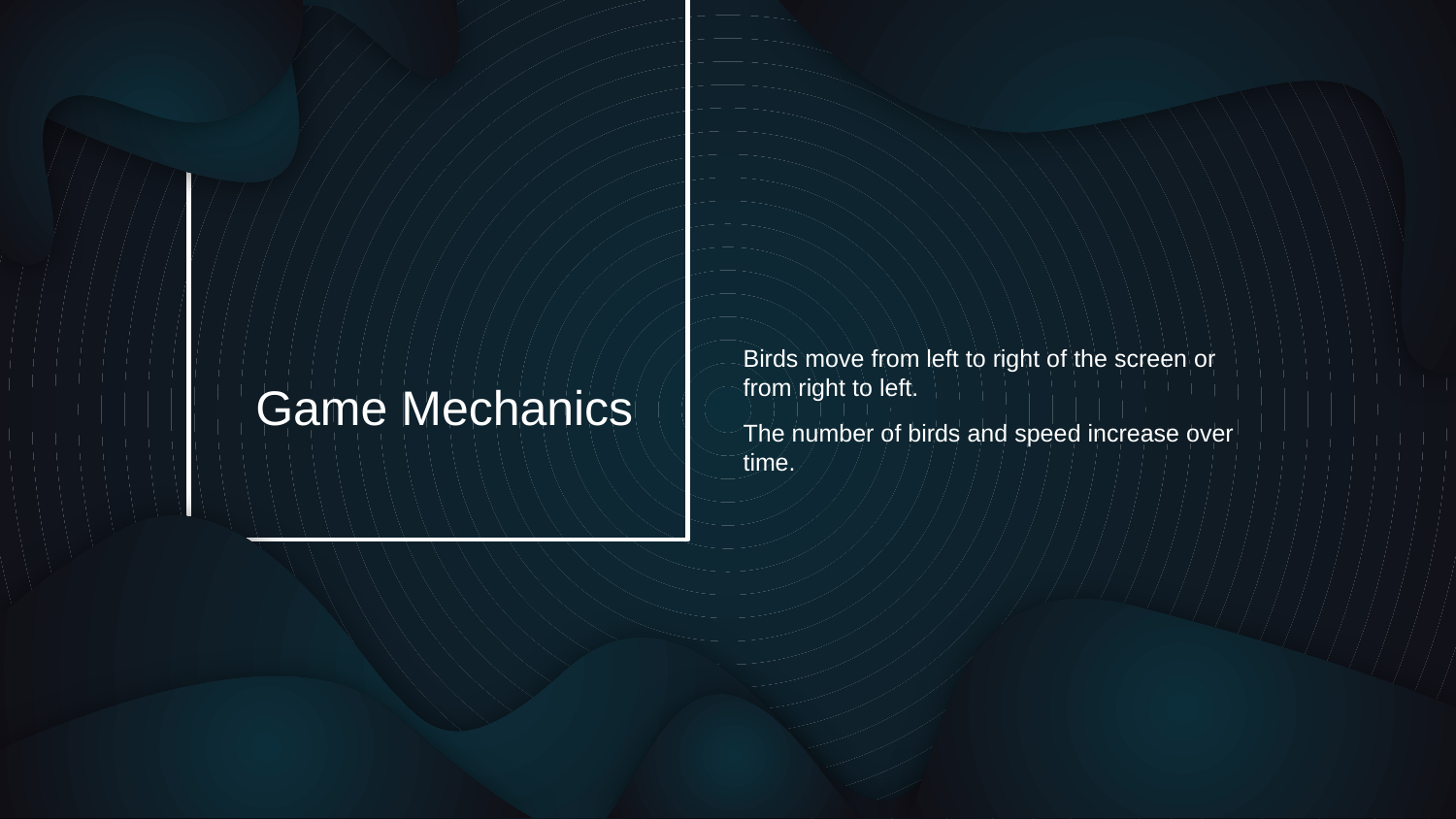

Birds move from left to right of the screen or from right to left.
The number of birds and speed increase over time.
# Game Mechanics